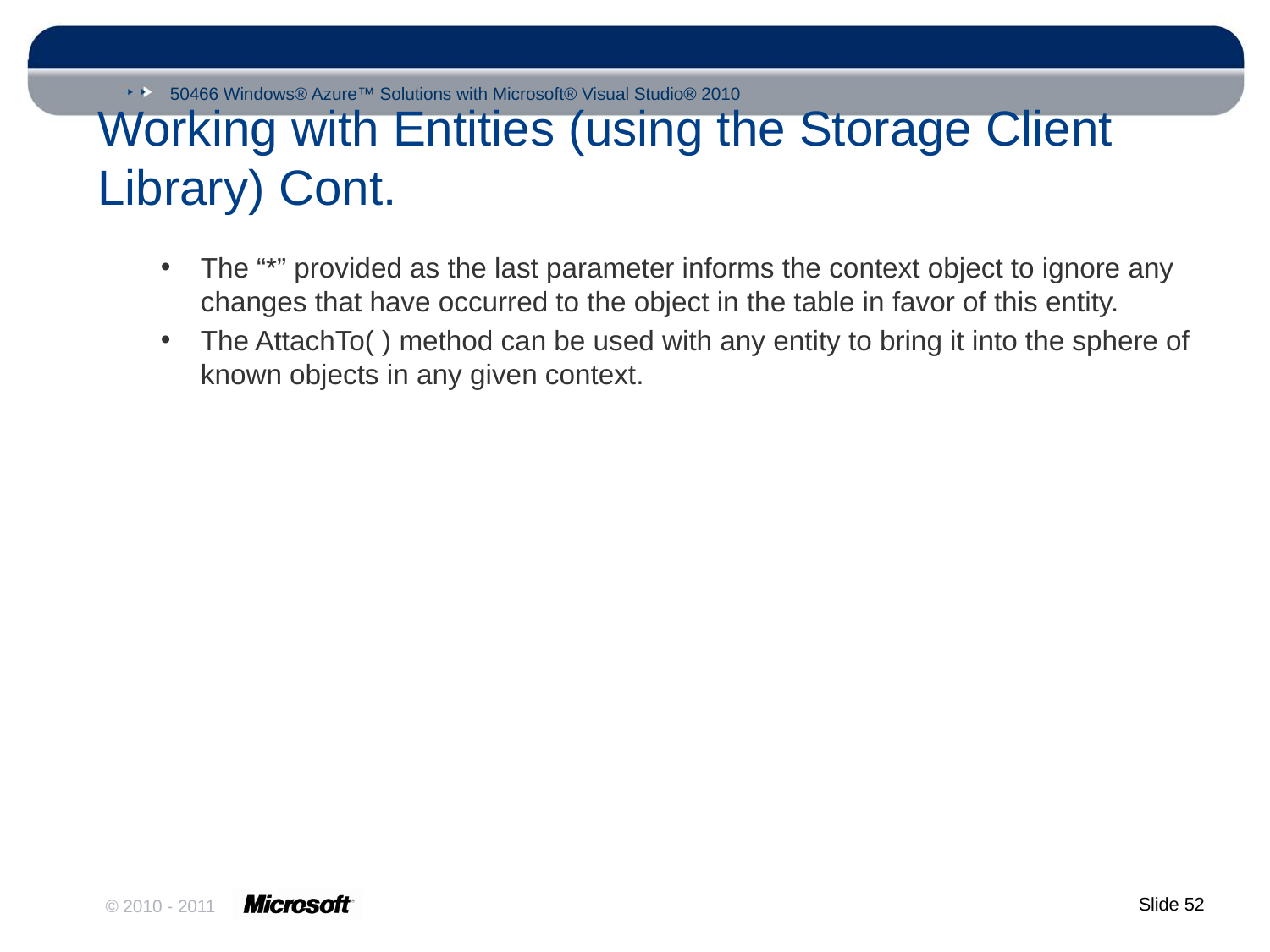

# Working with Entities (using the Storage Client Library) Cont.
The “*” provided as the last parameter informs the context object to ignore any changes that have occurred to the object in the table in favor of this entity.
The AttachTo( ) method can be used with any entity to bring it into the sphere of known objects in any given context.